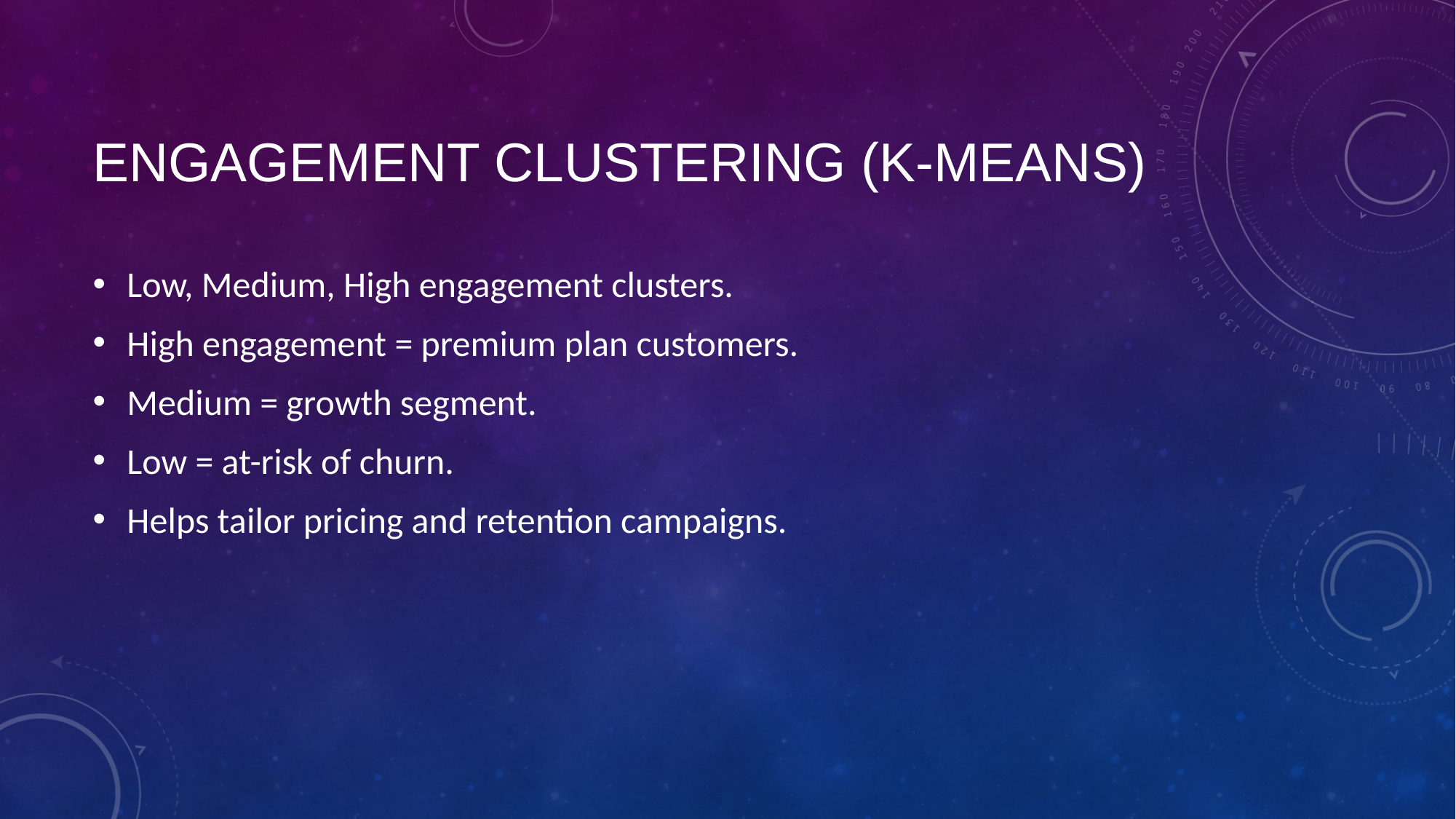

# Engagement Clustering (K-Means)
Low, Medium, High engagement clusters.
High engagement = premium plan customers.
Medium = growth segment.
Low = at-risk of churn.
Helps tailor pricing and retention campaigns.